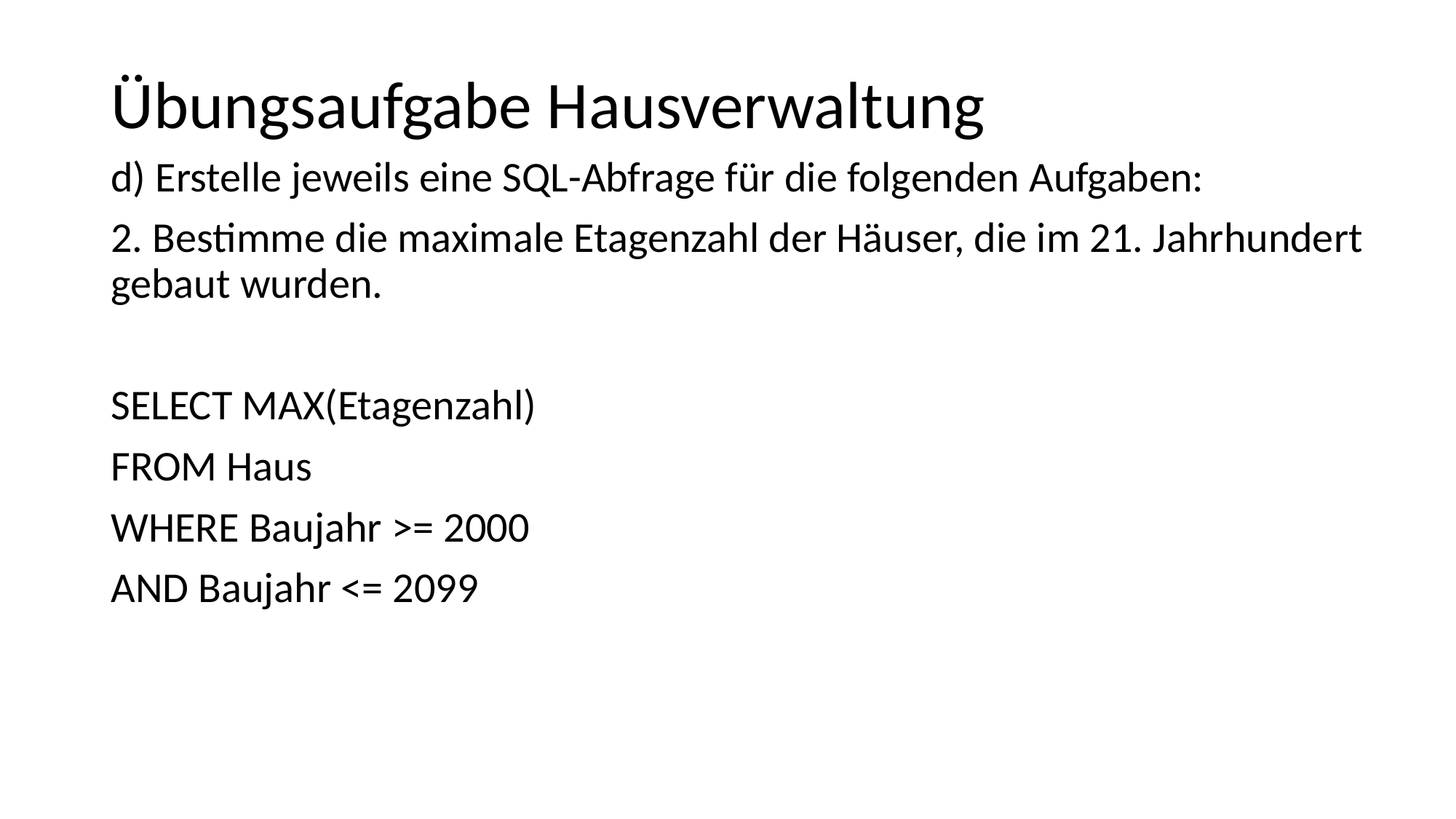

# Übungsaufgabe Hausverwaltung
d) Erstelle jeweils eine SQL-Abfrage für die folgenden Aufgaben:
2. Bestimme die maximale Etagenzahl der Häuser, die im 21. Jahrhundert gebaut wurden.

SELECT MAX(Etagenzahl)
FROM Haus
WHERE Baujahr >= 2000
AND Baujahr <= 2099